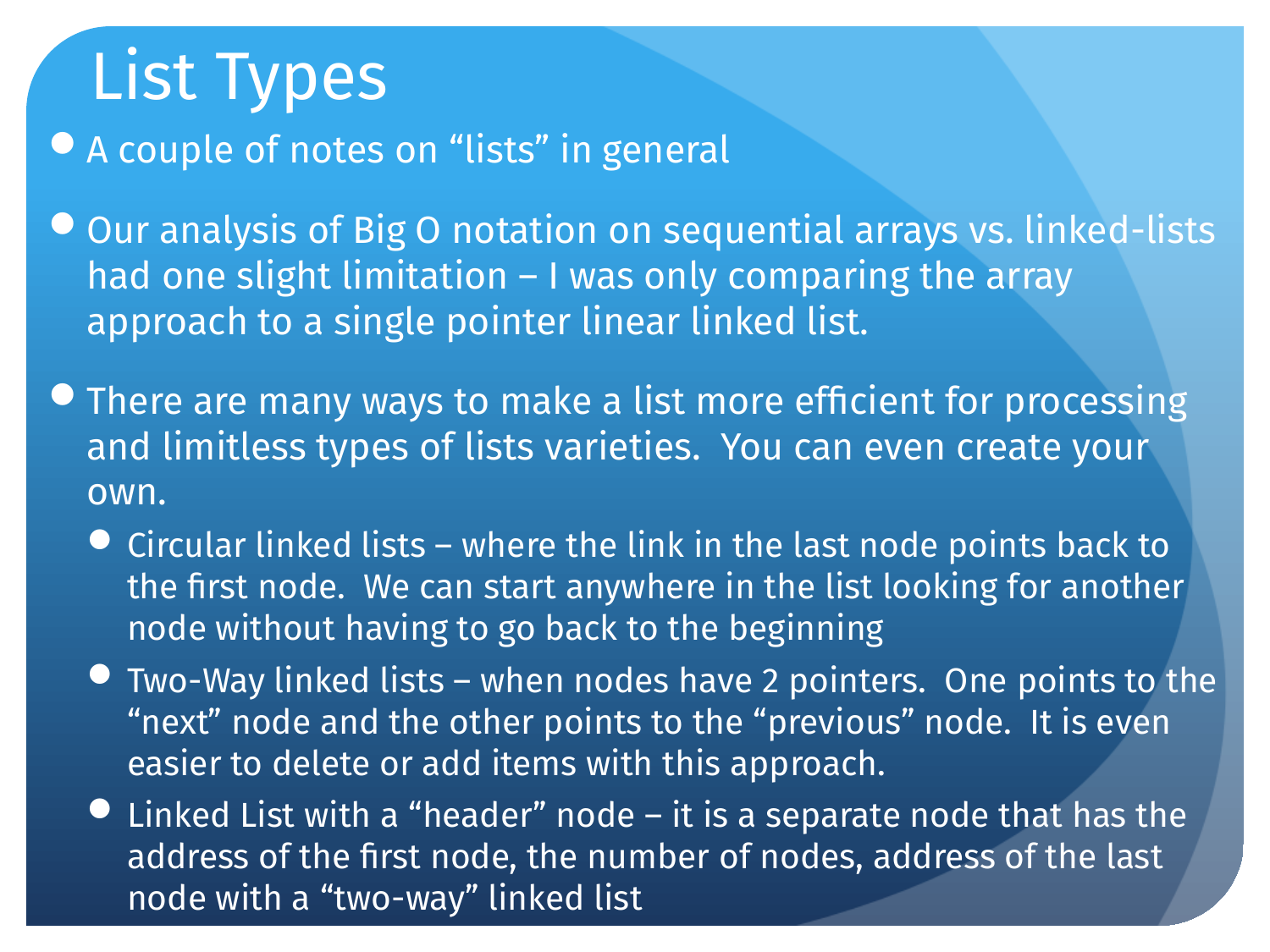

# List Types
A couple of notes on “lists” in general
Our analysis of Big O notation on sequential arrays vs. linked-lists had one slight limitation – I was only comparing the array approach to a single pointer linear linked list.
There are many ways to make a list more efficient for processing and limitless types of lists varieties.  You can even create your own.
Circular linked lists – where the link in the last node points back to the first node.  We can start anywhere in the list looking for another node without having to go back to the beginning
Two-Way linked lists – when nodes have 2 pointers.  One points to the “next” node and the other points to the “previous” node.  It is even easier to delete or add items with this approach.
Linked List with a “header” node – it is a separate node that has the address of the first node, the number of nodes, address of the last node with a “two-way” linked list